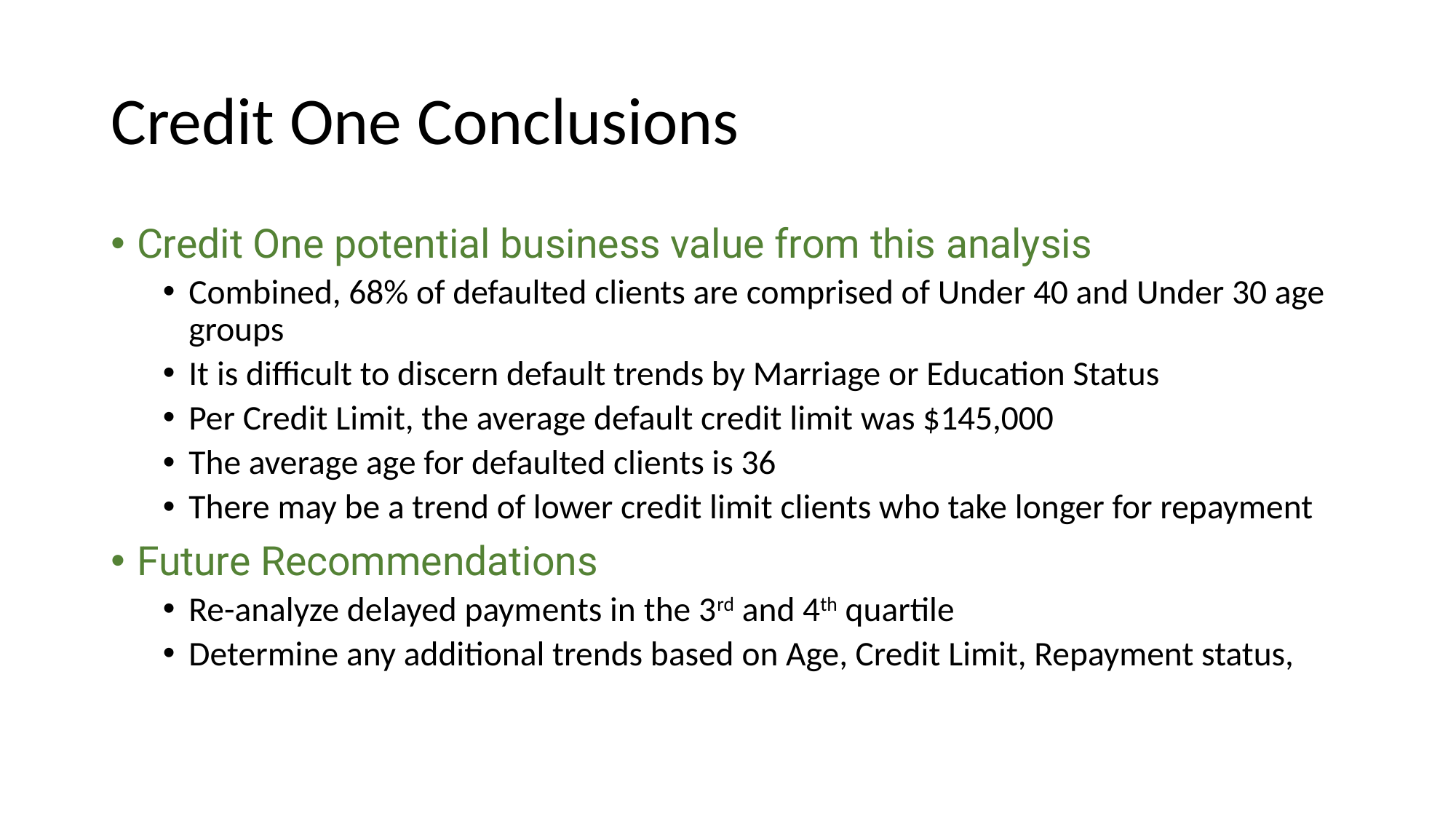

# Credit One Conclusions
Credit One potential business value from this analysis
Combined, 68% of defaulted clients are comprised of Under 40 and Under 30 age groups
It is difficult to discern default trends by Marriage or Education Status
Per Credit Limit, the average default credit limit was $145,000
The average age for defaulted clients is 36
There may be a trend of lower credit limit clients who take longer for repayment
Future Recommendations
Re-analyze delayed payments in the 3rd and 4th quartile
Determine any additional trends based on Age, Credit Limit, Repayment status,